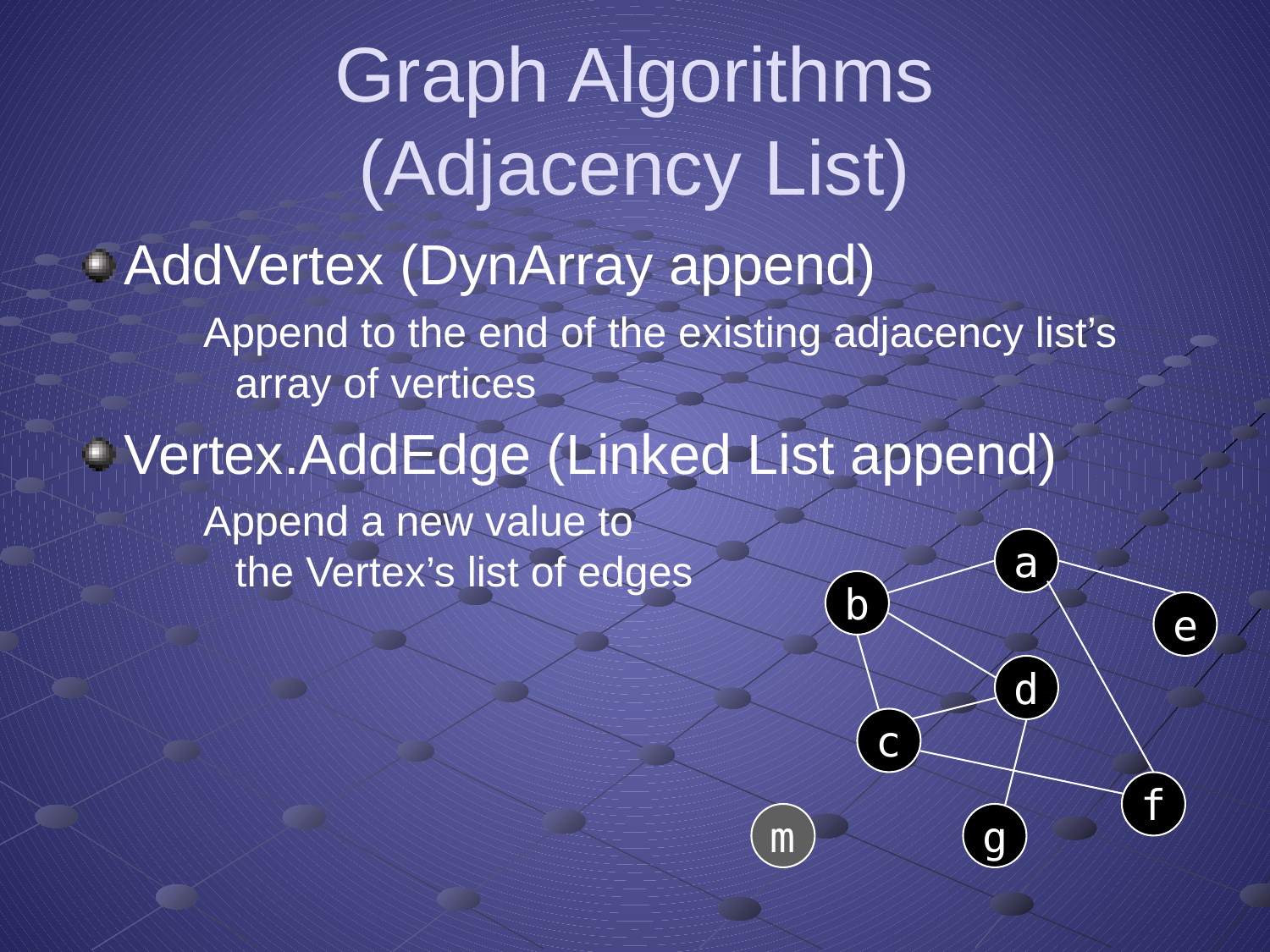

# Graph Algorithms (Adjacency List)
AddVertex (DynArray append)
Append to the end of the existing adjacency list’s array of vertices
Vertex.AddEdge (Linked List append)
Append a new value to                                           the Vertex’s list of edges

a

b

e

d

c

f
m
g